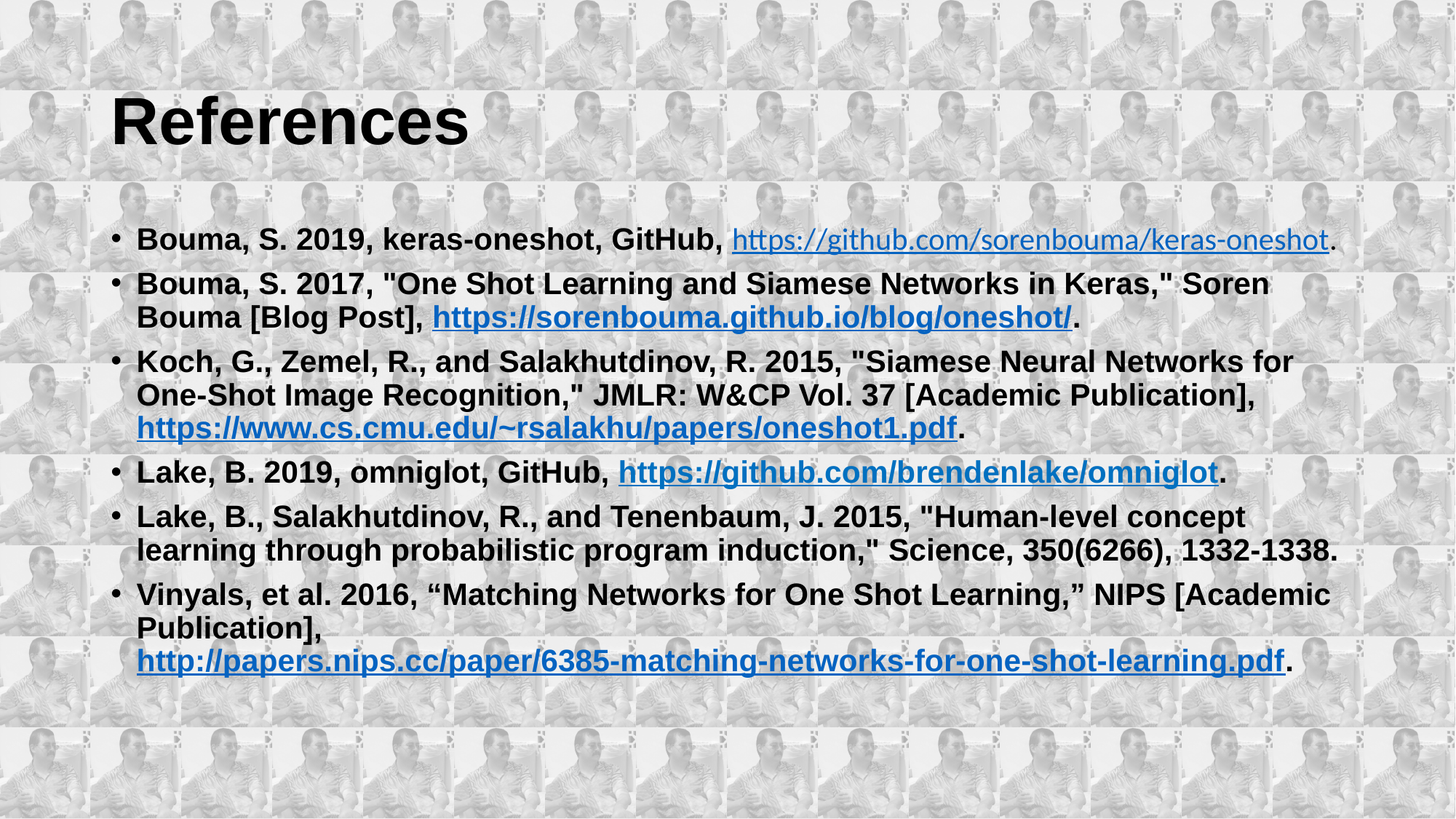

# References
Bouma, S. 2019, keras-oneshot, GitHub, https://github.com/sorenbouma/keras-oneshot.
Bouma, S. 2017, "One Shot Learning and Siamese Networks in Keras," Soren Bouma [Blog Post], https://sorenbouma.github.io/blog/oneshot/.
Koch, G., Zemel, R., and Salakhutdinov, R. 2015, "Siamese Neural Networks for One-Shot Image Recognition," JMLR: W&CP Vol. 37 [Academic Publication], https://www.cs.cmu.edu/~rsalakhu/papers/oneshot1.pdf.
Lake, B. 2019, omniglot, GitHub, https://github.com/brendenlake/omniglot.
Lake, B., Salakhutdinov, R., and Tenenbaum, J. 2015, "Human-level concept learning through probabilistic program induction," Science, 350(6266), 1332-1338.
Vinyals, et al. 2016, “Matching Networks for One Shot Learning,” NIPS [Academic Publication], http://papers.nips.cc/paper/6385-matching-networks-for-one-shot-learning.pdf.